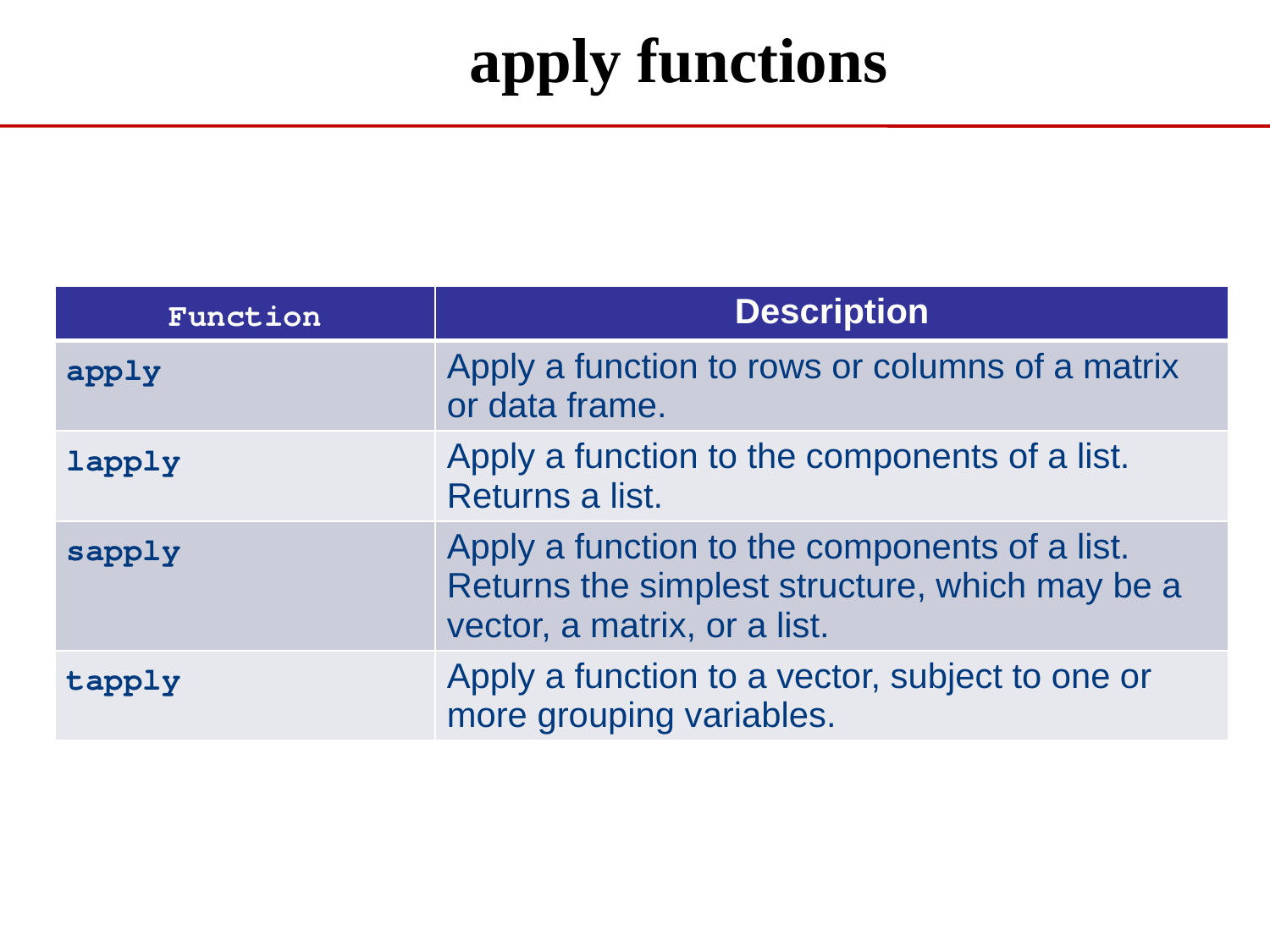

apply functions

| Function | Description |
| --- | --- |
| apply | Apply a function to rows or columns of a matrix or data frame. |
| lapply | Apply a function to the components of a list. Returns a list. |
| sapply | Apply a function to the components of a list. Returns the simplest structure, which may be a vector, a matrix, or a list. |
| tapply | Apply a function to a vector, subject to one or more grouping variables. |